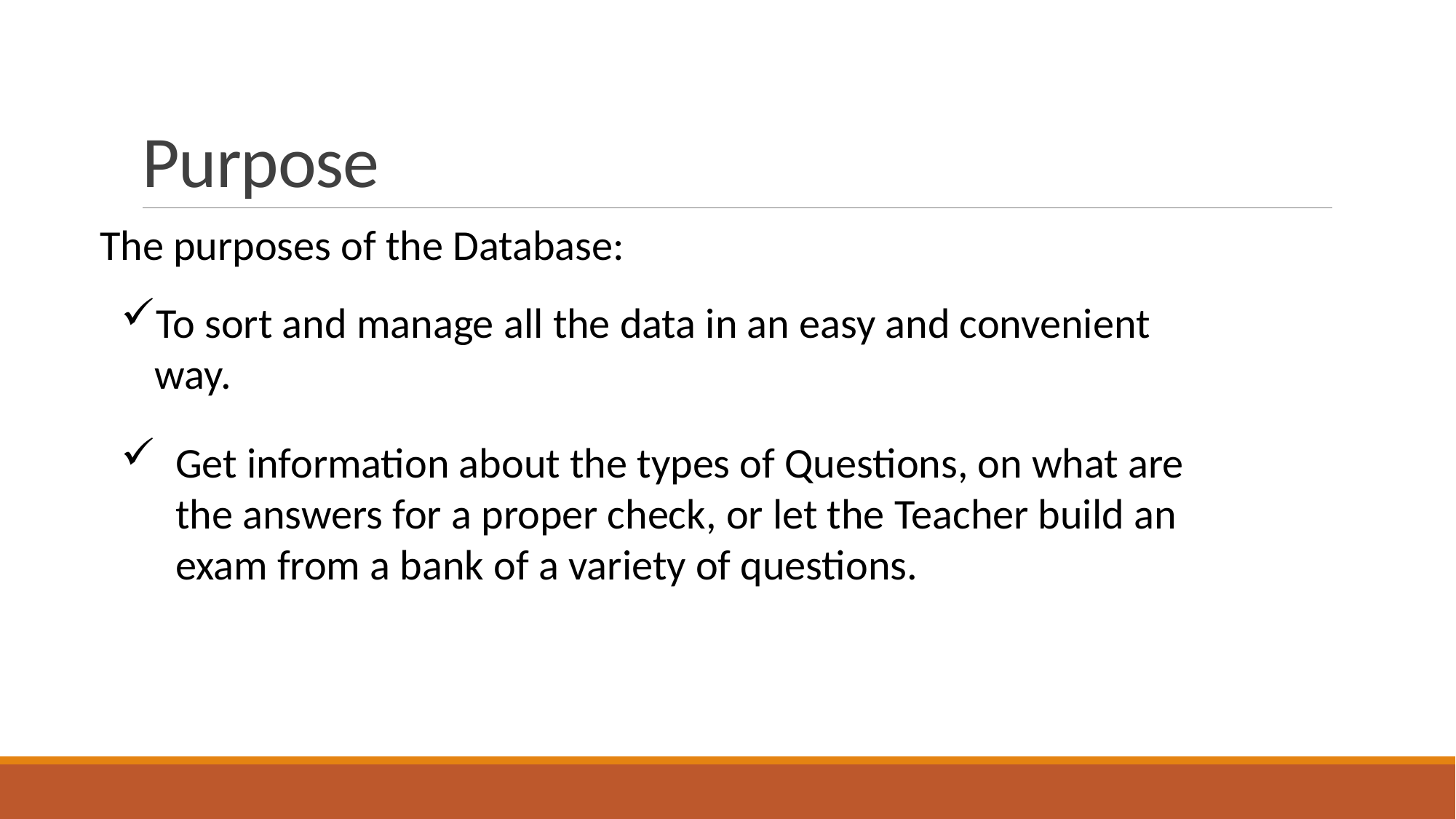

# Purpose
The purposes of the Database:

To sort and manage all the data in an easy and convenient way.
Get information about the types of Questions, on what are the answers for a proper check, or let the Teacher build an exam from a bank of a variety of questions.